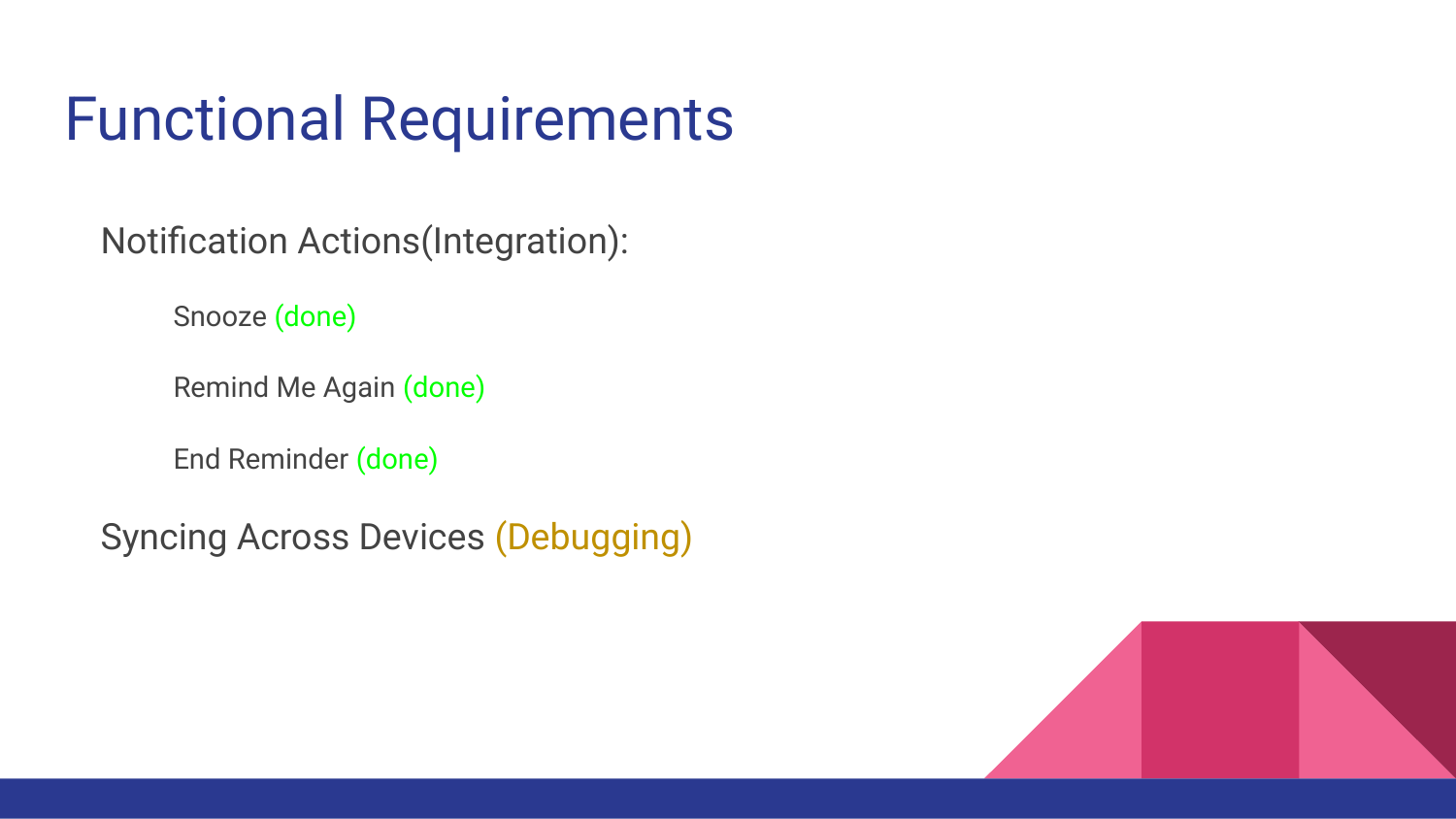

# Functional Requirements
Notification Actions(Integration):
Snooze (done)
Remind Me Again (done)
End Reminder (done)
Syncing Across Devices (Debugging)